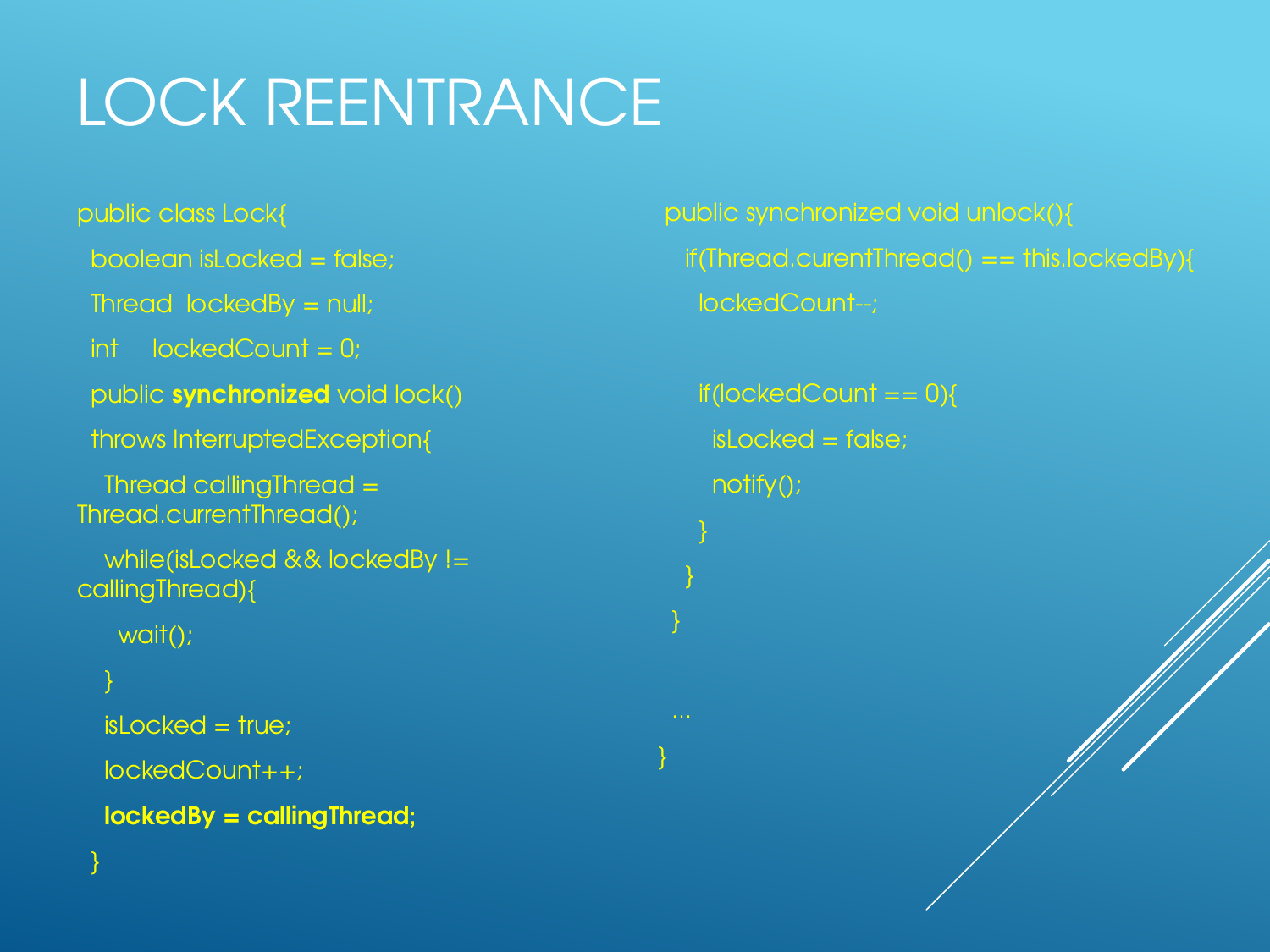

# Lock Reentrance
 public synchronized void unlock(){
    if(Thread.curentThread() == this.lockedBy){
      lockedCount--;

      if(lockedCount == 0){
        isLocked = false;
        notify();
      }
    }
  }

  ...
}

public class Lock{
  boolean isLocked = false;
  Thread  lockedBy = null;
  int     lockedCount = 0;
  public synchronized void lock()
  throws InterruptedException{
    Thread callingThread = Thread.currentThread();
    while(isLocked && lockedBy != callingThread){
      wait();
    }
    isLocked = true;
    lockedCount++;
    lockedBy = callingThread;
  }